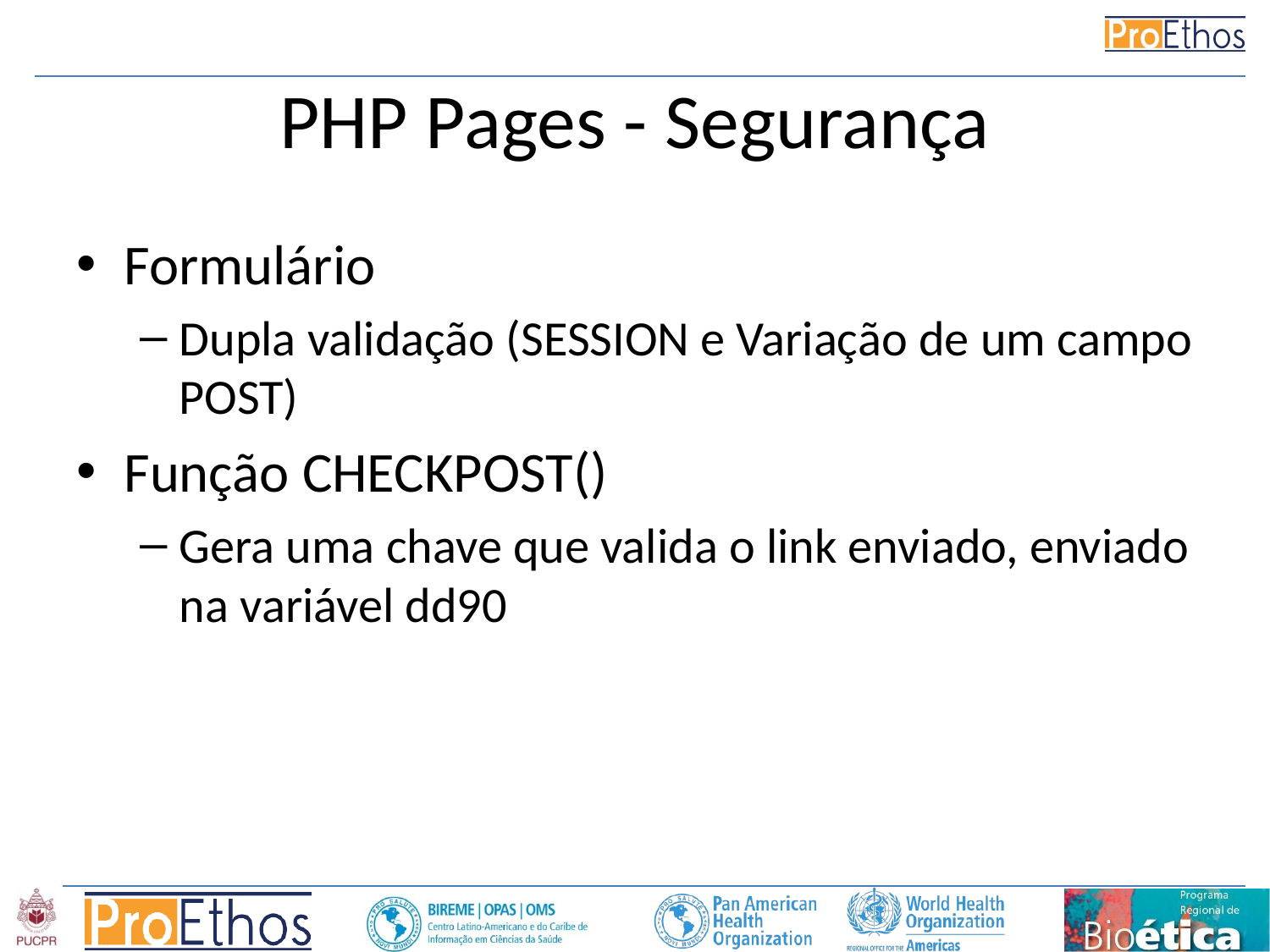

# PHP Pages - Segurança
Formulário
Dupla validação (SESSION e Variação de um campo POST)
Função CHECKPOST()
Gera uma chave que valida o link enviado, enviado na variável dd90